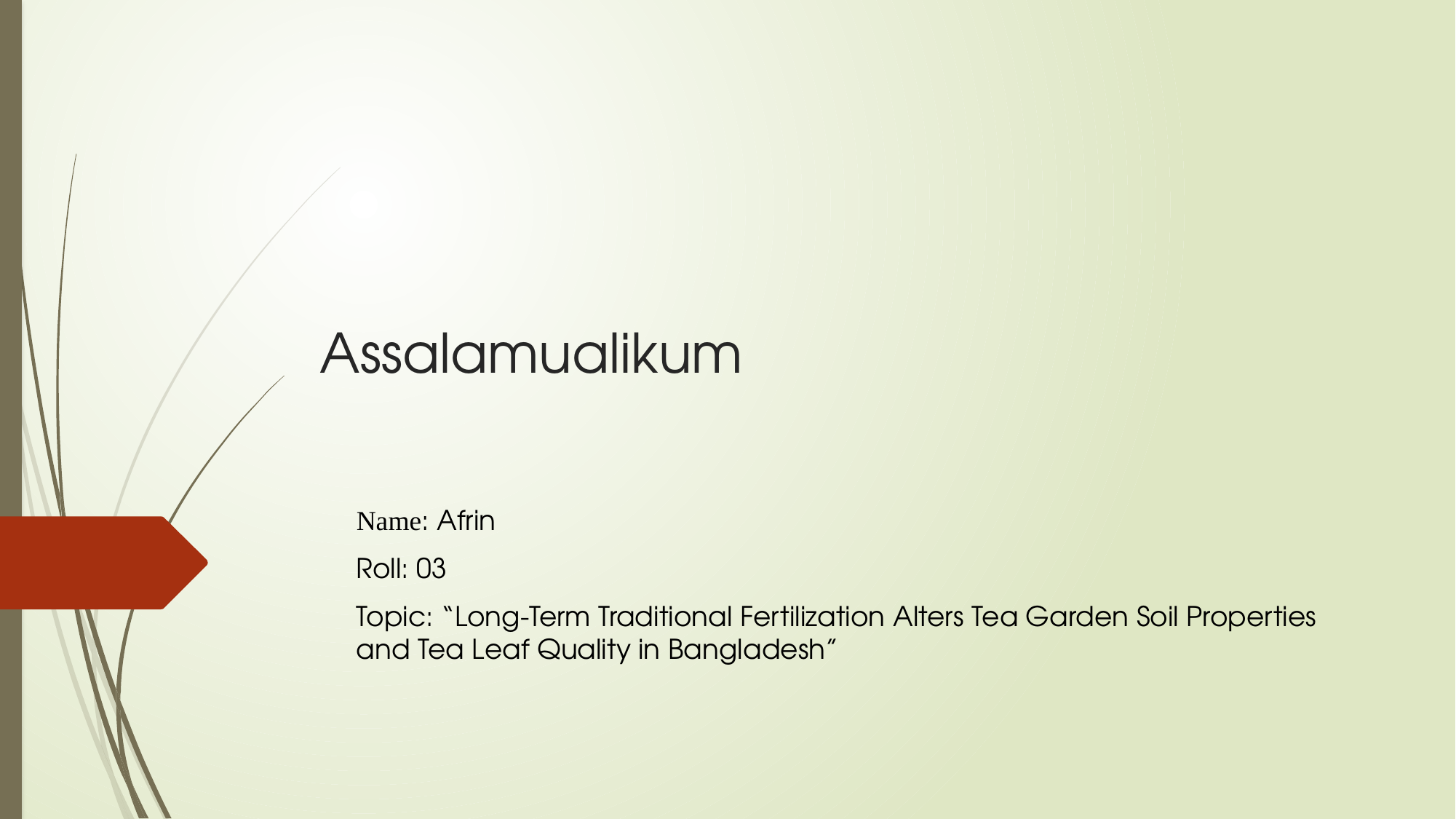

# Assalamualikum
Name: Afrin
Roll: 03
Topic: “Long-Term Traditional Fertilization Alters Tea Garden Soil Properties and Tea Leaf Quality in Bangladesh”